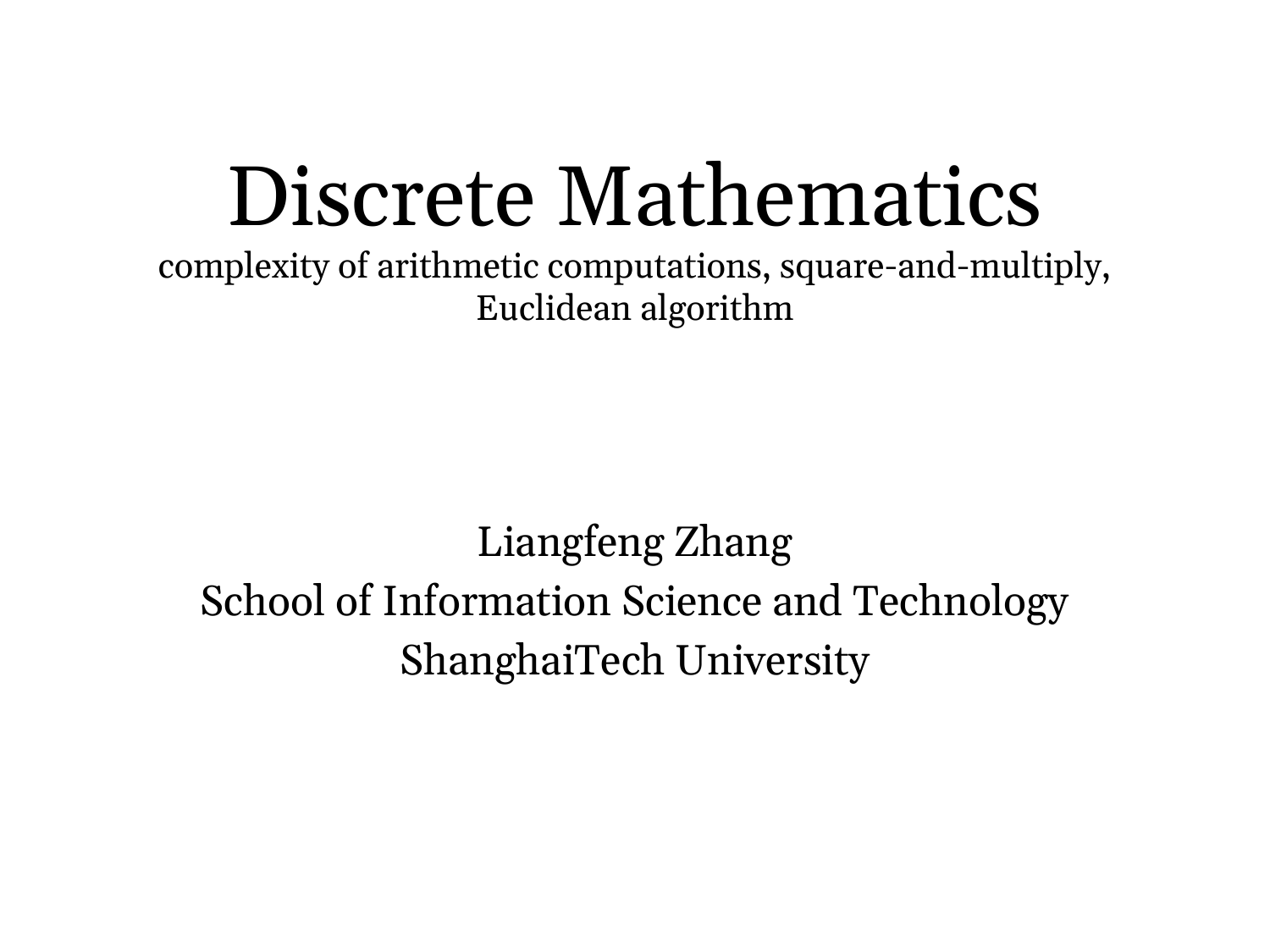

# Discrete Mathematics complexity of arithmetic computations, square-and-multiply, Euclidean algorithm
Liangfeng Zhang
School of Information Science and Technology
ShanghaiTech University